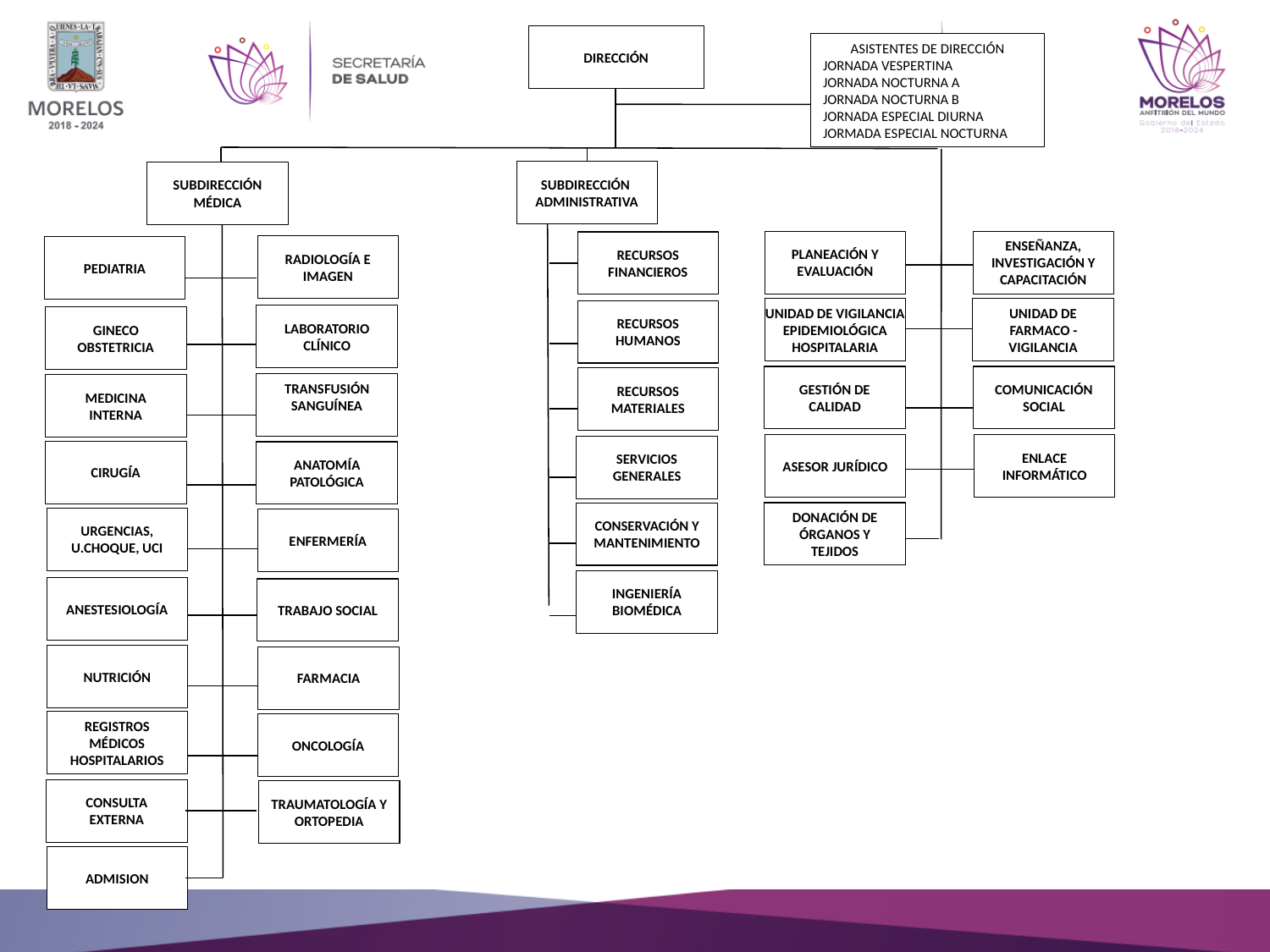

DIRECCIÓN
ASISTENTES DE DIRECCIÓN
JORNADA VESPERTINA
JORNADA NOCTURNA A
JORNADA NOCTURNA B
JORNADA ESPECIAL DIURNA
JORMADA ESPECIAL NOCTURNA

SUBDIRECCIÓN
ADMINISTRATIVA
SUBDIRECCIÓN
MÉDICA

PLANEACIÓN Y EVALUACIÓN
ENSEÑANZA, INVESTIGACIÓN Y CAPACITACIÓN
RECURSOS FINANCIEROS
RADIOLOGÍA E IMAGEN
PEDIATRIA
UNIDAD DE VIGILANCIA EPIDEMIOLÓGICA HOSPITALARIA
UNIDAD DE FARMACO -VIGILANCIA
RECURSOS HUMANOS
LABORATORIO CLÍNICO
GINECO OBSTETRICIA
GESTIÓN DE CALIDAD
COMUNICACIÓN SOCIAL
RECURSOS MATERIALES
TRANSFUSIÓN SANGUÍNEA

MEDICINA INTERNA
ASESOR JURÍDICO

ENLACE INFORMÁTICO

SERVICIOS GENERALES
CIRUGÍA
ANATOMÍA PATOLÓGICA
DONACIÓN DE ÓRGANOS Y TEJIDOS
CONSERVACIÓN Y MANTENIMIENTO
URGENCIAS, U.CHOQUE, UCI
ENFERMERÍA
INGENIERÍA BIOMÉDICA
ANESTESIOLOGÍA
TRABAJO SOCIAL
NUTRICIÓN
FARMACIA
REGISTROS MÉDICOS HOSPITALARIOS
ONCOLOGÍA
CONSULTA EXTERNA
TRAUMATOLOGÍA Y ORTOPEDIA
ADMISION